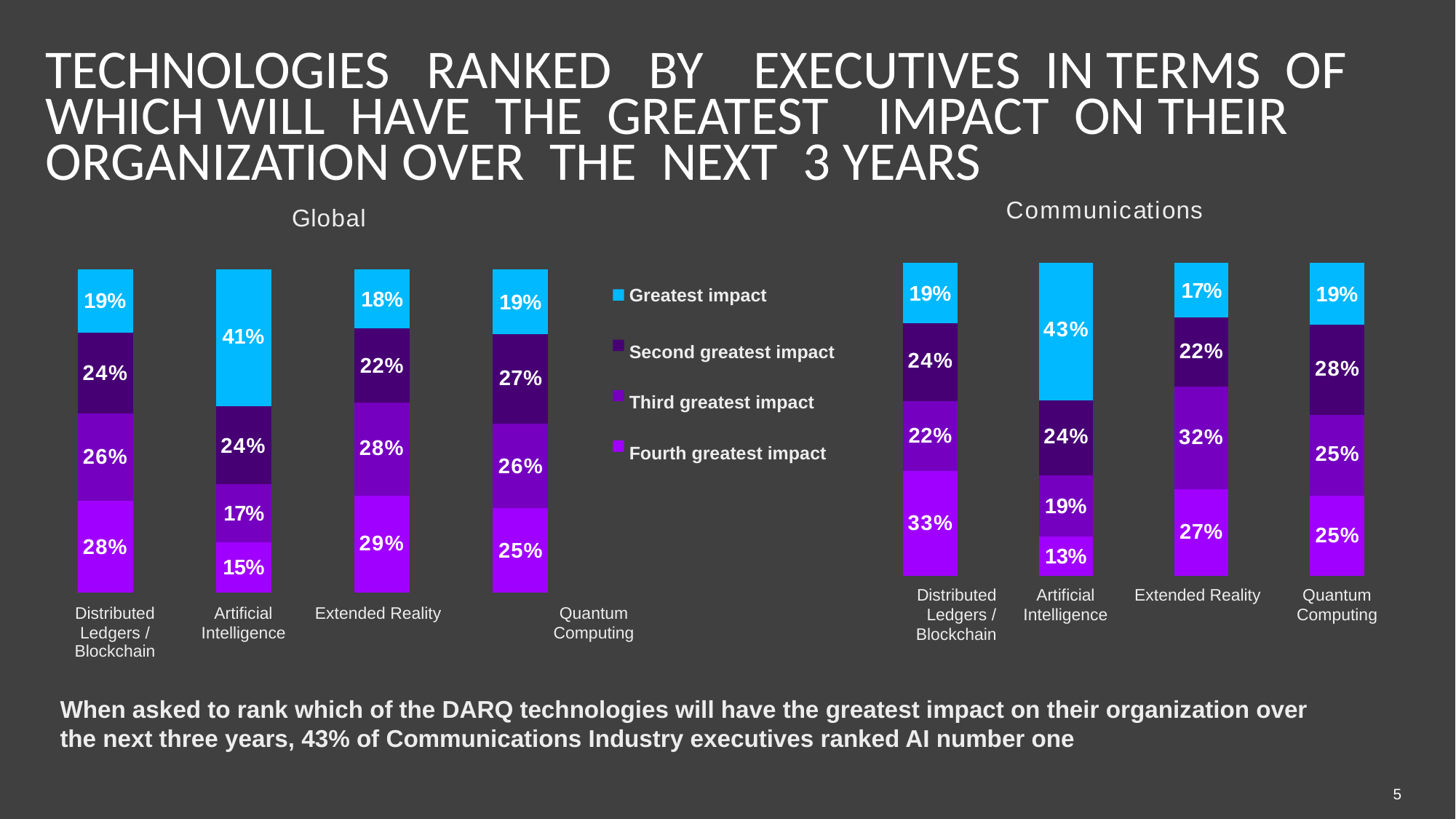

# TECHNOLOGIES   RANKED   BY    EXECUTIVES  IN TERMS  OF  WHICH WILL  HAVE  THE  GREATEST    IMPACT  ON THEIR  ORGANIZATION OVER  THE  NEXT  3 YEARS
Communications
Global
| 19% |
| --- |
| 24% |
| 22% |
| 33% |
| 43% |
| --- |
| 24% |
| 19% |
| 13% |
| 17% |
| --- |
| 22% |
| 32% |
| 27% |
| 19% |
| --- |
| 28% |
| 25% |
| 25% |
| 19% |
| --- |
| 24% |
| 26% |
| 28% |
| 41% |
| --- |
| 24% |
| 17% |
| 15% |
| 18% |
| --- |
| 22% |
| 28% |
| 29% |
| 19% |
| --- |
| 27% |
| 26% |
| 25% |
Greatest impact
Second greatest impact  Third greatest impact  Fourth greatest impact

|  |  |  |  | Distributed | Artificial | Extended Reality | Quantum |
| --- | --- | --- | --- | --- | --- | --- | --- |
| Distributed | Artificial | Extended Reality | Quantum | Ledgers / | Intelligence |  | Computing |
| Ledgers / | Intelligence |  | Computing | Blockchain |  |  |  |
| Blockchain |  |  |  |  |  |  |  |
When asked to rank which of the DARQ technologies will have the greatest impact on their organization over  the next three years, 43% of Communications Industry executives ranked AI number one
5